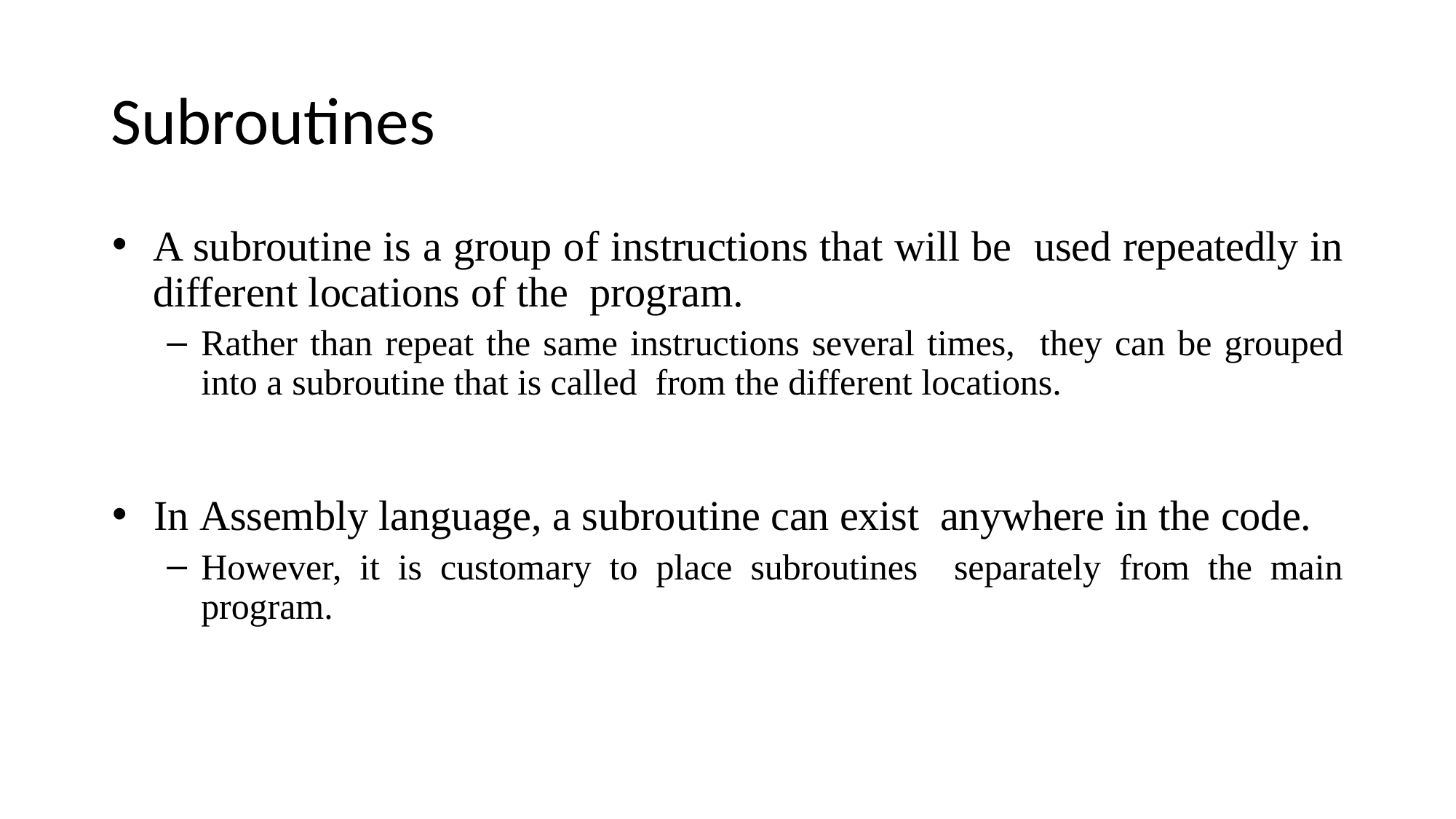

# Subroutines
A subroutine is a group of instructions that will be  used repeatedly in different locations of the  program.
Rather than repeat the same instructions several times,  they can be grouped into a subroutine that is called  from the different locations.

In Assembly language, a subroutine can exist  anywhere in the code.
However, it is customary to place subroutines  separately from the main program.